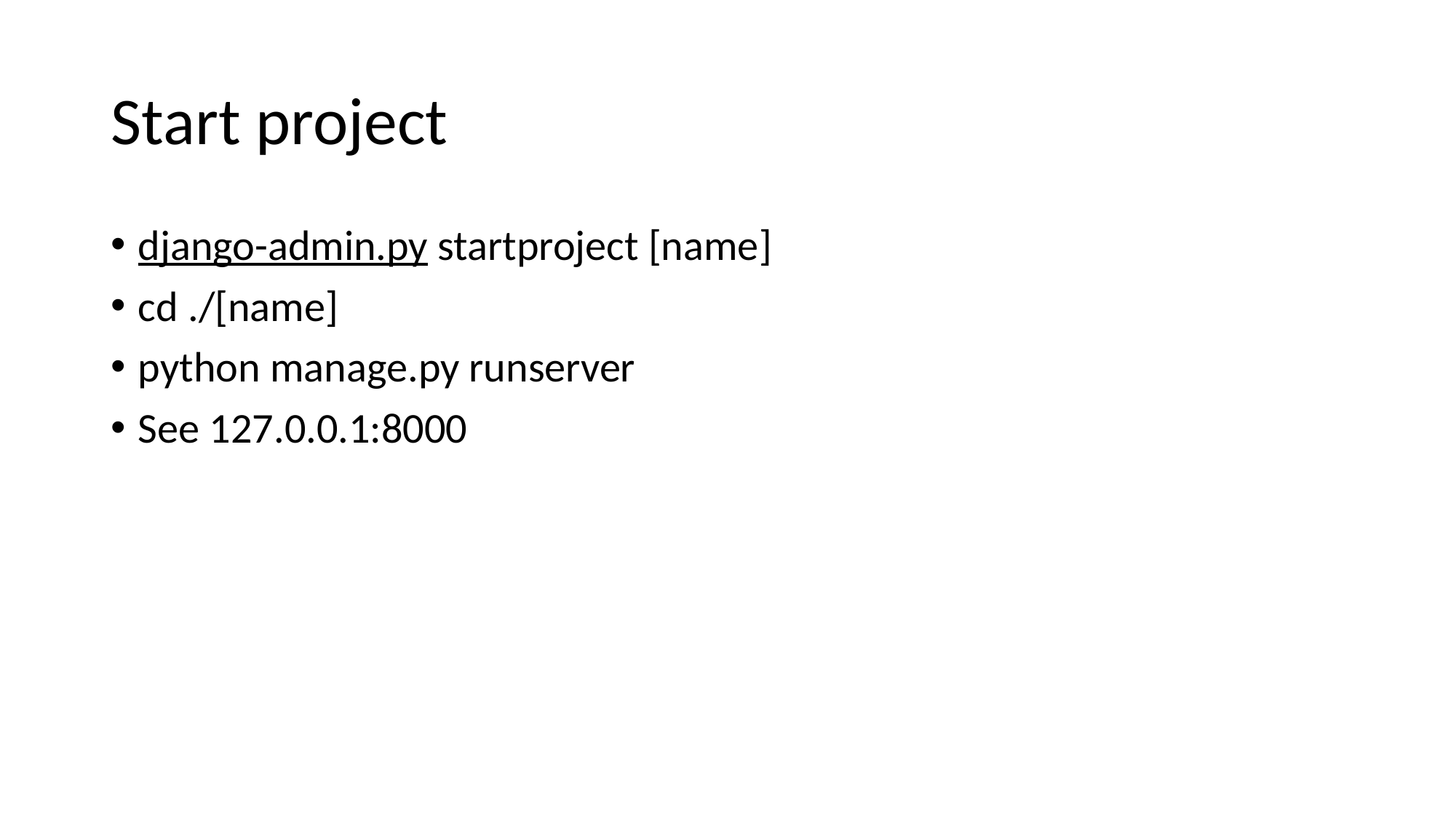

# Start project
django-admin.py startproject [name]
cd ./[name]
python manage.py runserver
See 127.0.0.1:8000